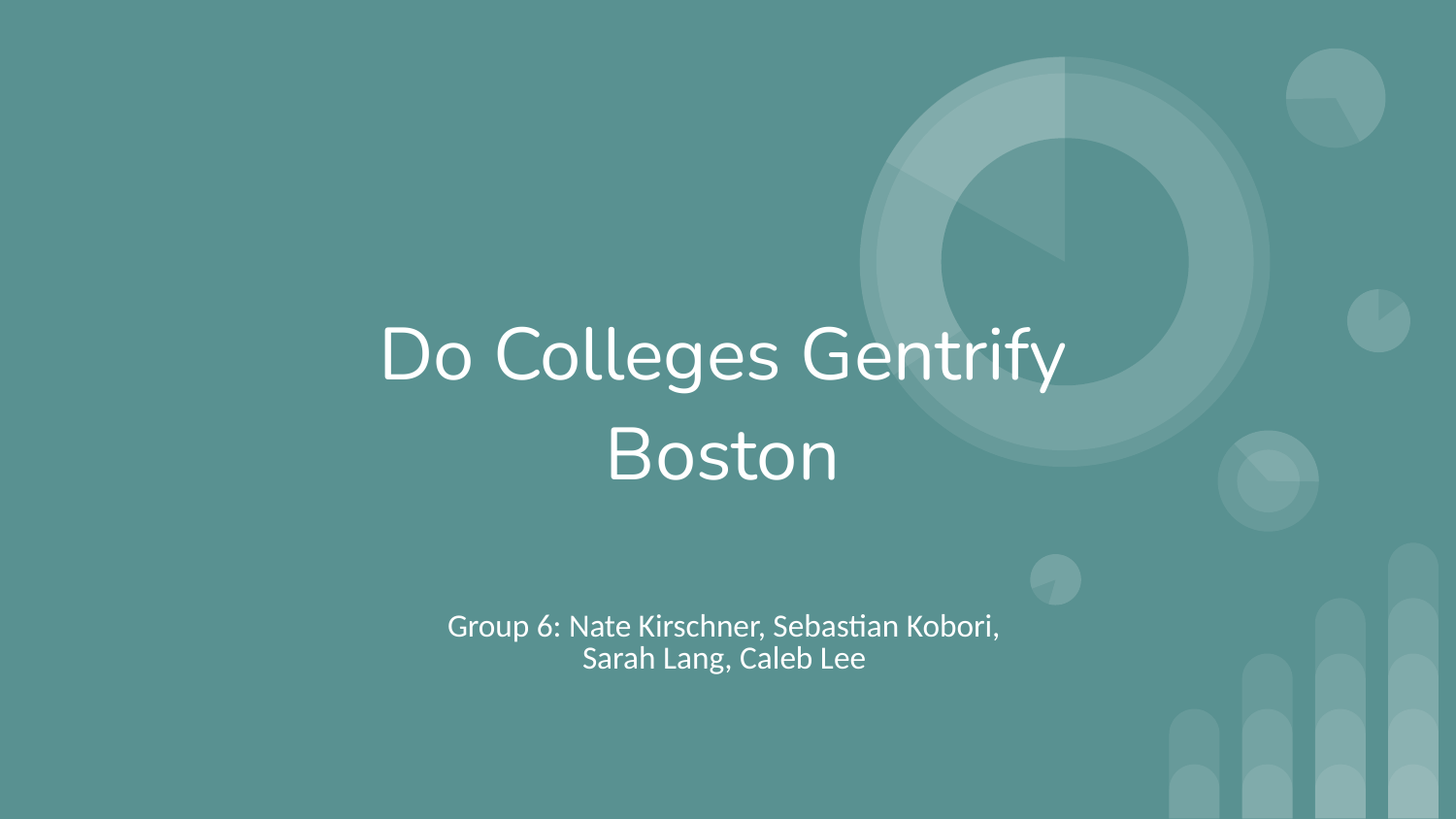

Do Colleges Gentrify Boston
Group 6: Nate Kirschner, Sebastian Kobori,
Sarah Lang, Caleb Lee